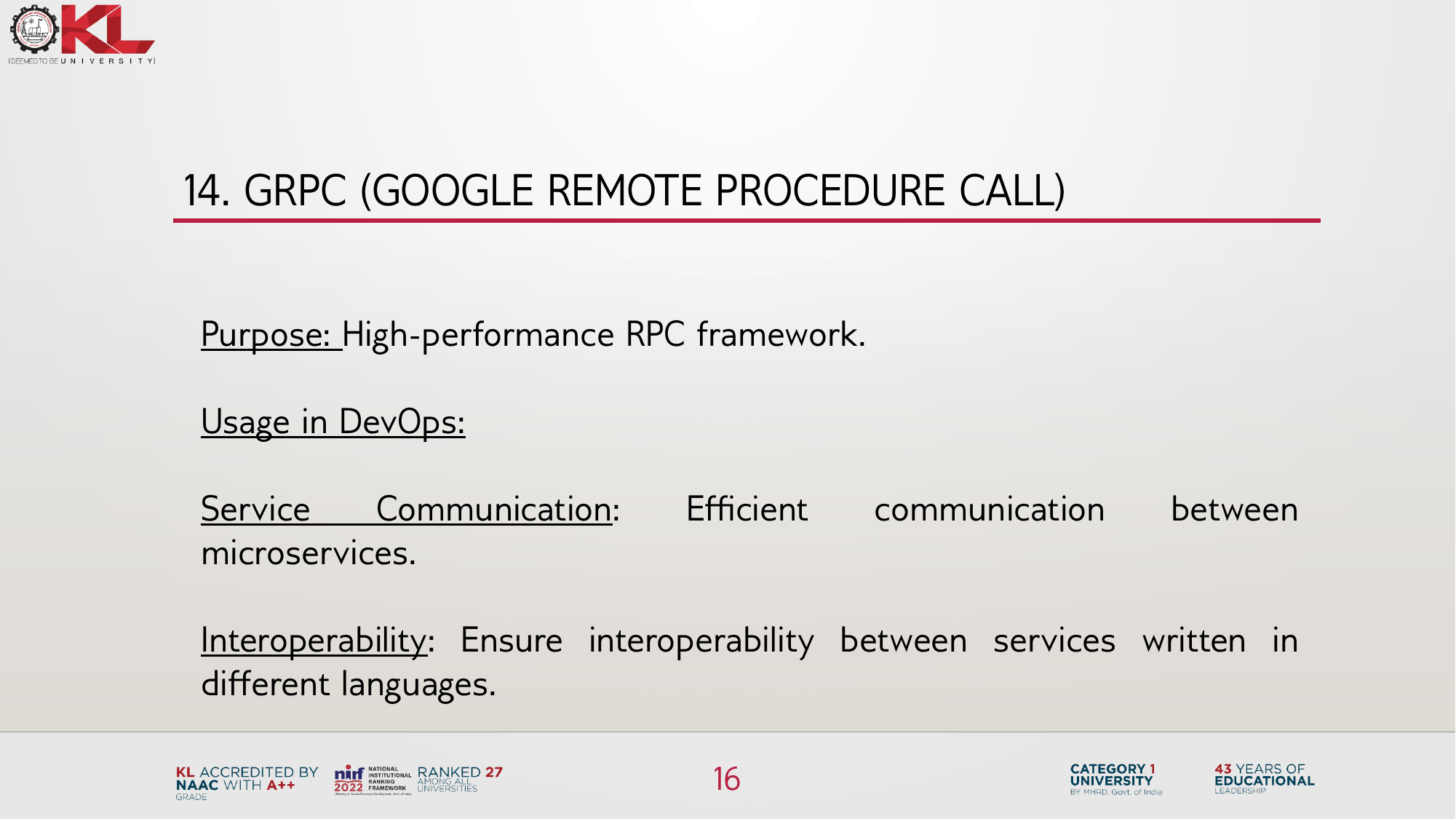

# 14. gRPC (Google Remote Procedure Call)
Purpose: High-performance RPC framework.

Usage in DevOps:

Service Communication: Efficient communication between microservices.

Interoperability: Ensure interoperability between services written in different languages.
16